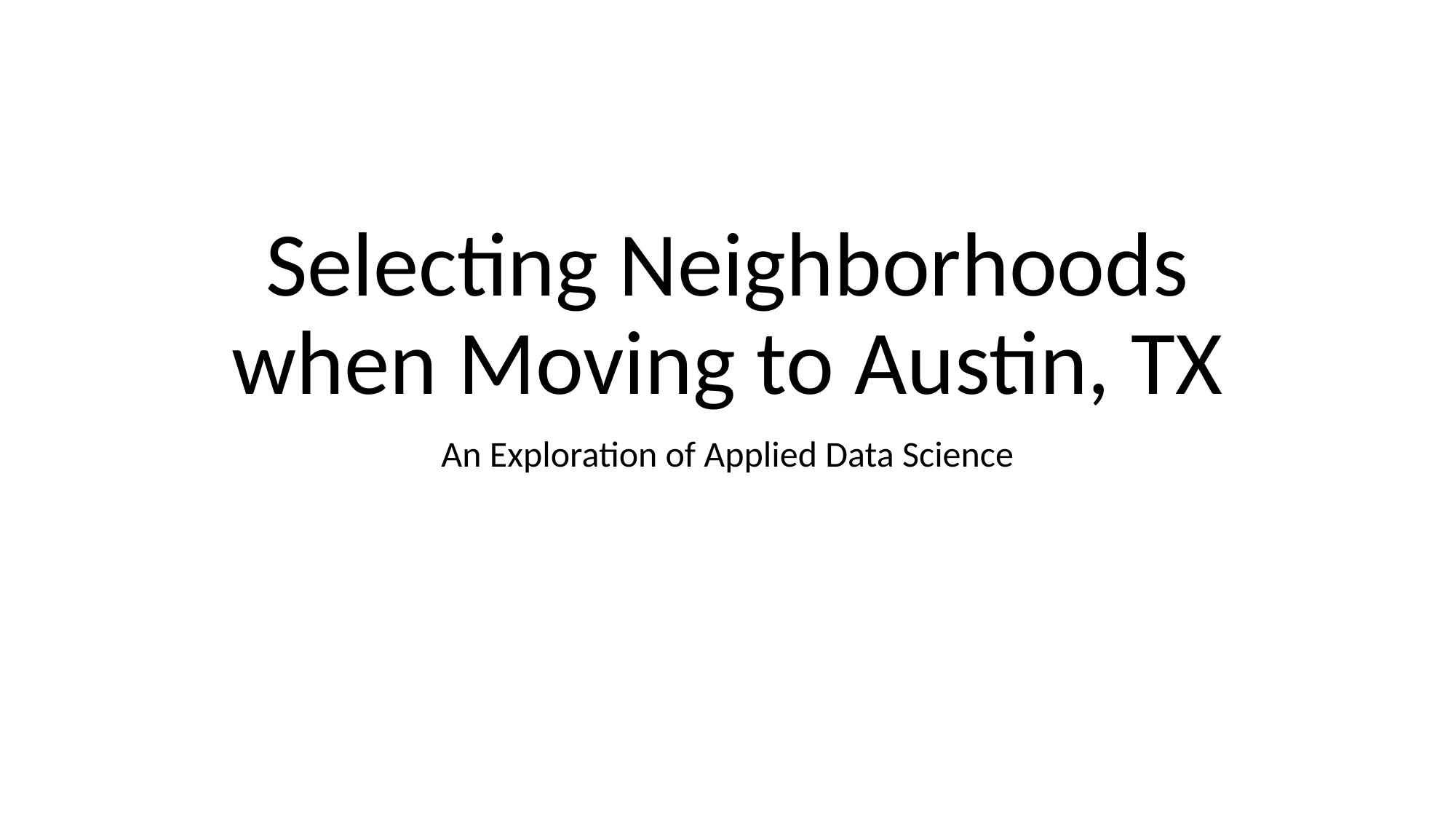

# Selecting Neighborhoods when Moving to Austin, TX
An Exploration of Applied Data Science